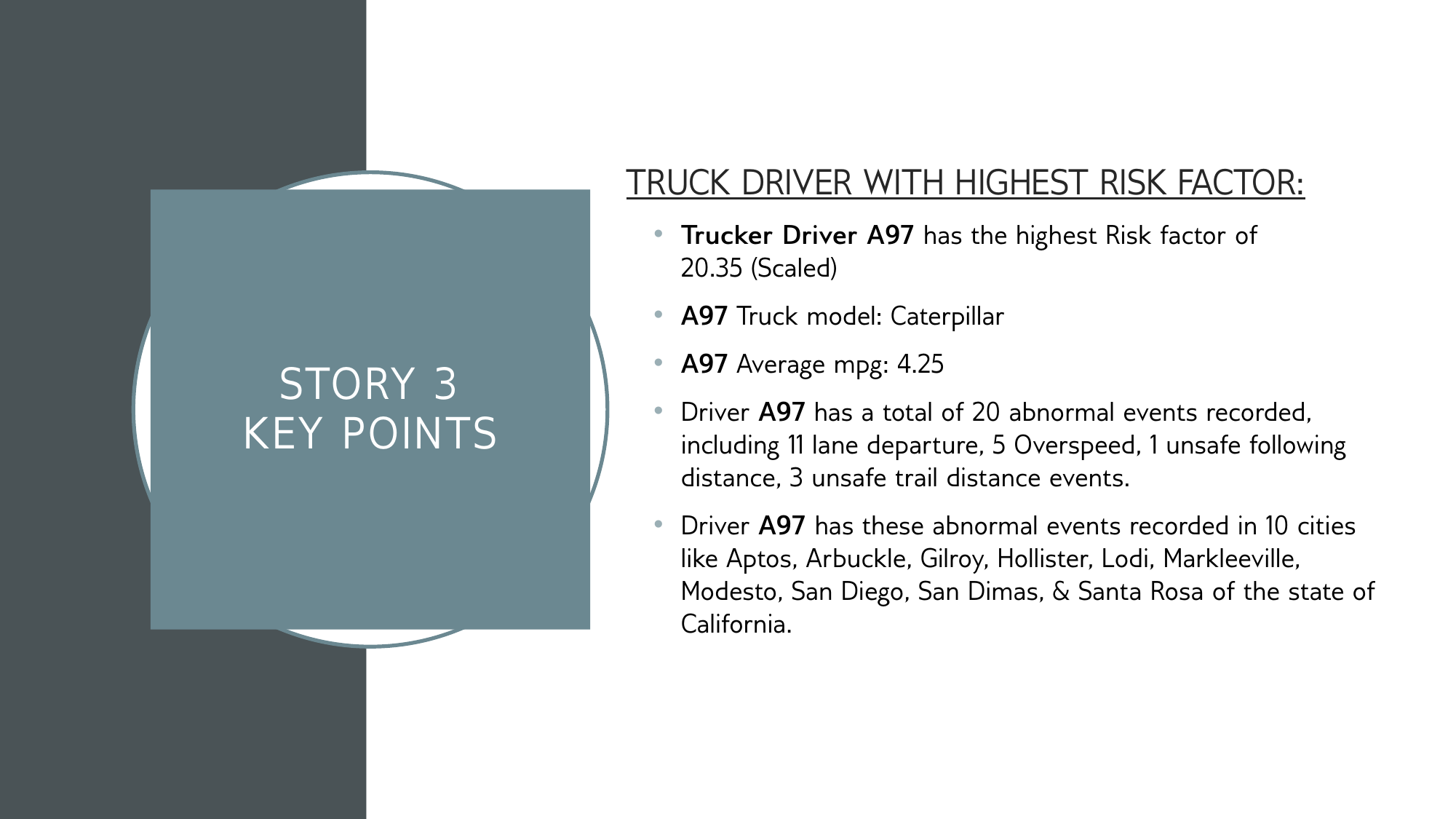

TRUCK DRIVER WITH HIGHEST RISK FACTOR:
Trucker Driver A97 has the highest Risk factor of 20.35 (Scaled)
A97 Truck model: Caterpillar
A97 Average mpg: 4.25
Driver A97 has a total of 20 abnormal events recorded, including 11 lane departure, 5 Overspeed, 1 unsafe following distance, 3 unsafe trail distance events.
Driver A97 has these abnormal events recorded in 10 cities like Aptos, Arbuckle, Gilroy, Hollister, Lodi, Markleeville, Modesto, San Diego, San Dimas, & Santa Rosa of the state of California.

# Story 3 KEY POINTS